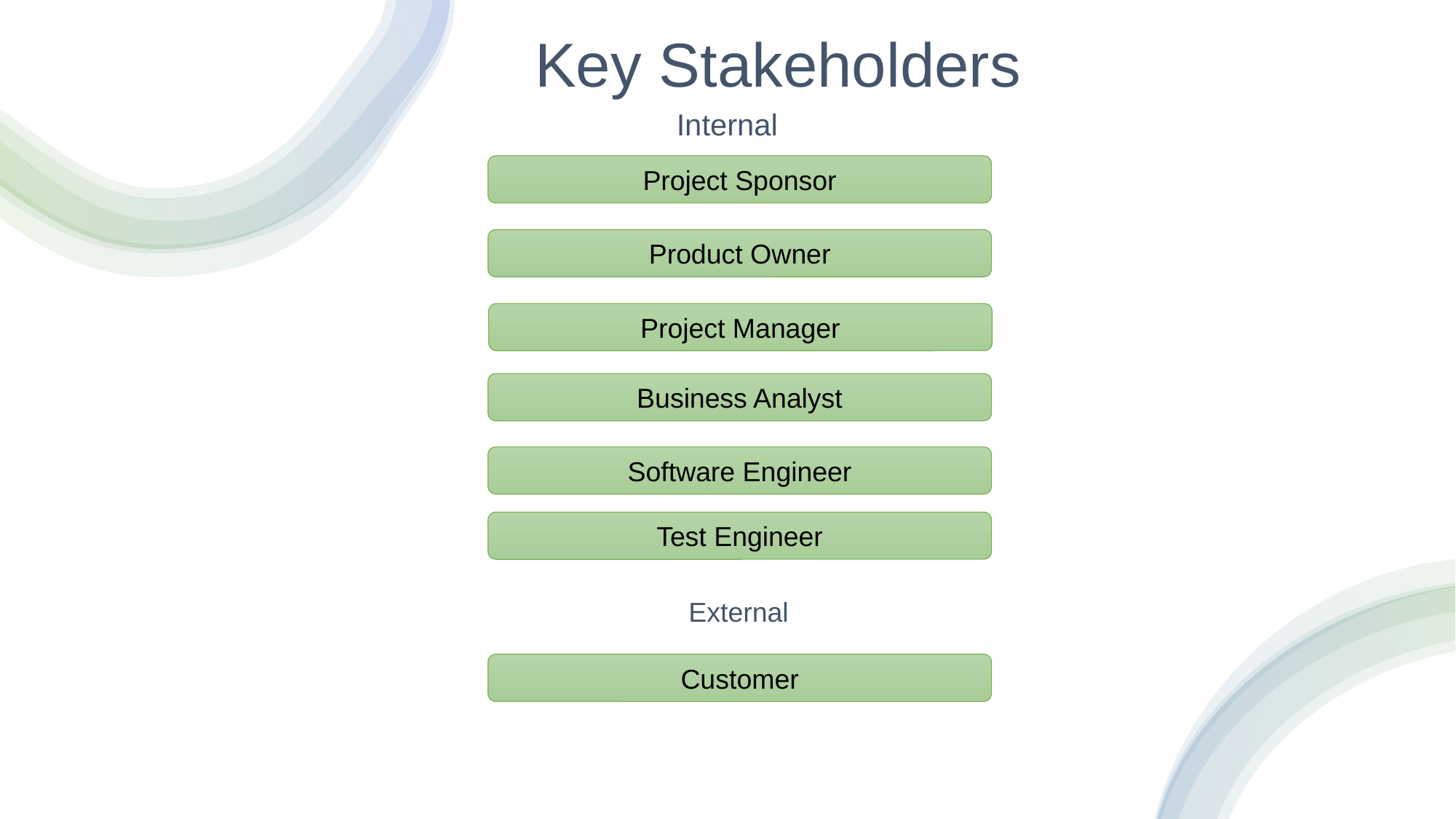

# Key Stakeholders
Internal

Project Sponsor

Product Owner

Project Manager

Business Analyst

Software Engineer

Test Engineer

External

Customer